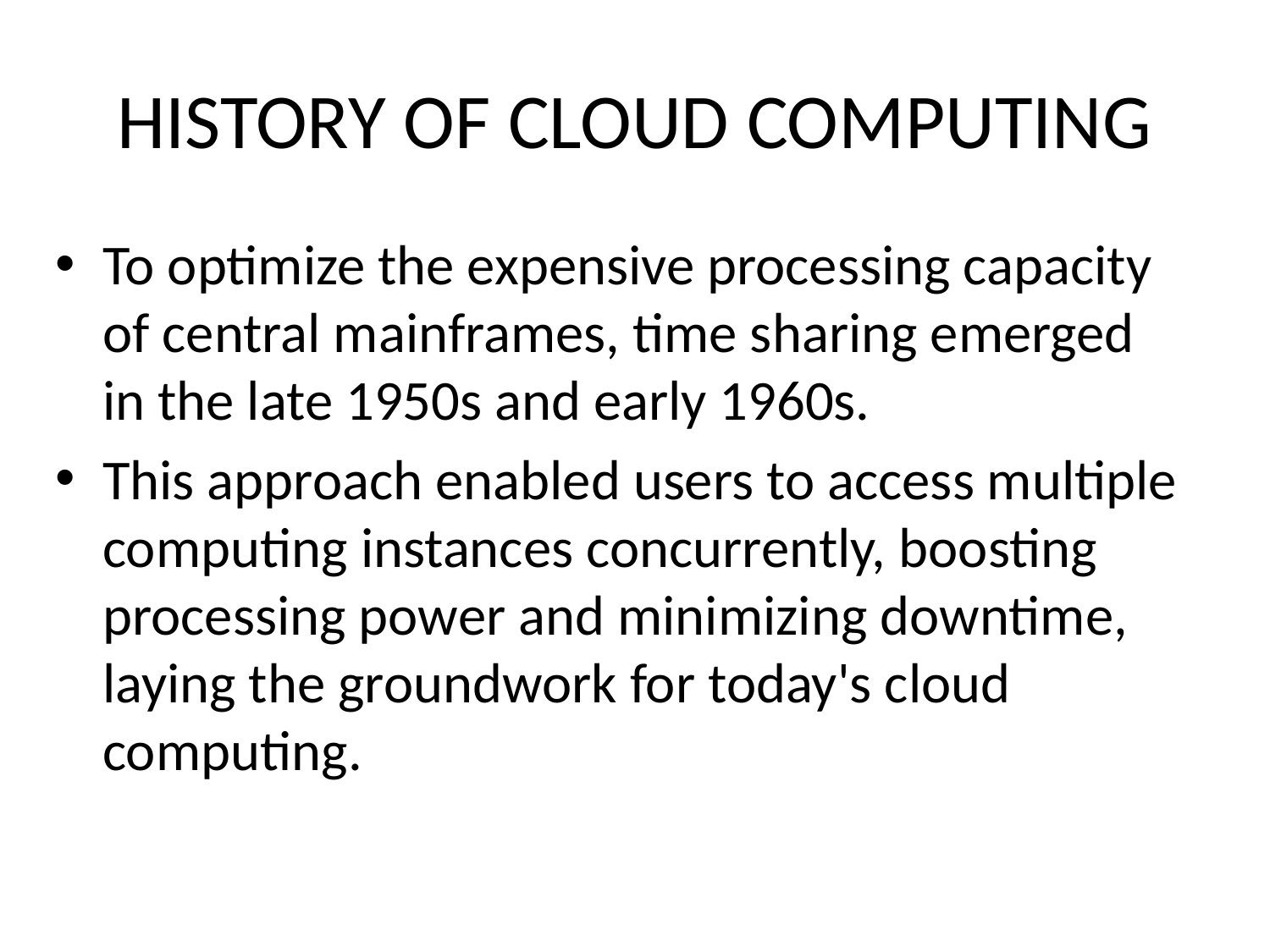

# HISTORY OF CLOUD COMPUTING
To optimize the expensive processing capacity of central mainframes, time sharing emerged in the late 1950s and early 1960s.
This approach enabled users to access multiple computing instances concurrently, boosting processing power and minimizing downtime, laying the groundwork for today's cloud computing.